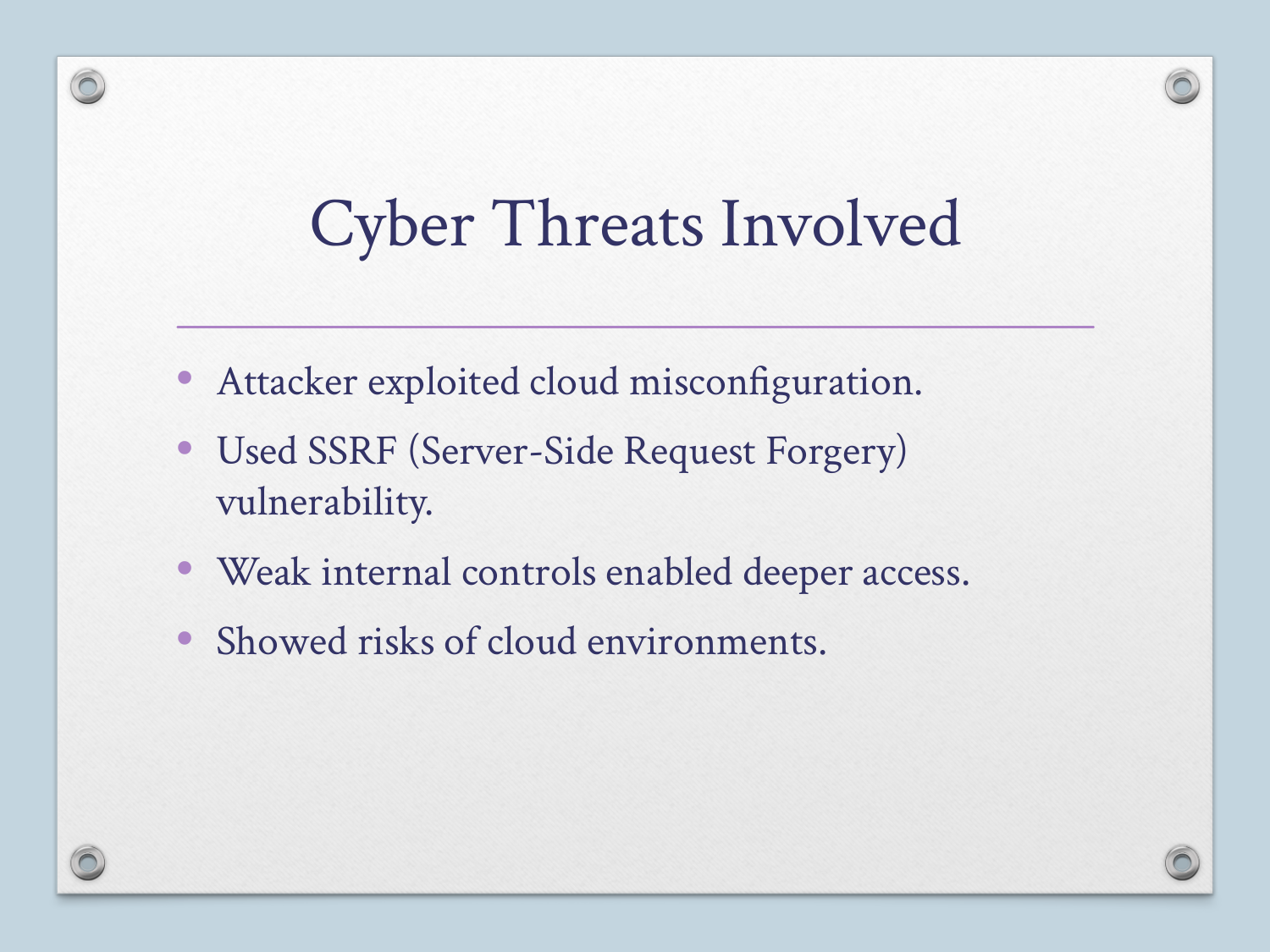

# Cyber Threats Involved
Attacker exploited cloud misconfiguration.
Used SSRF (Server-Side Request Forgery) vulnerability.
Weak internal controls enabled deeper access.
Showed risks of cloud environments.